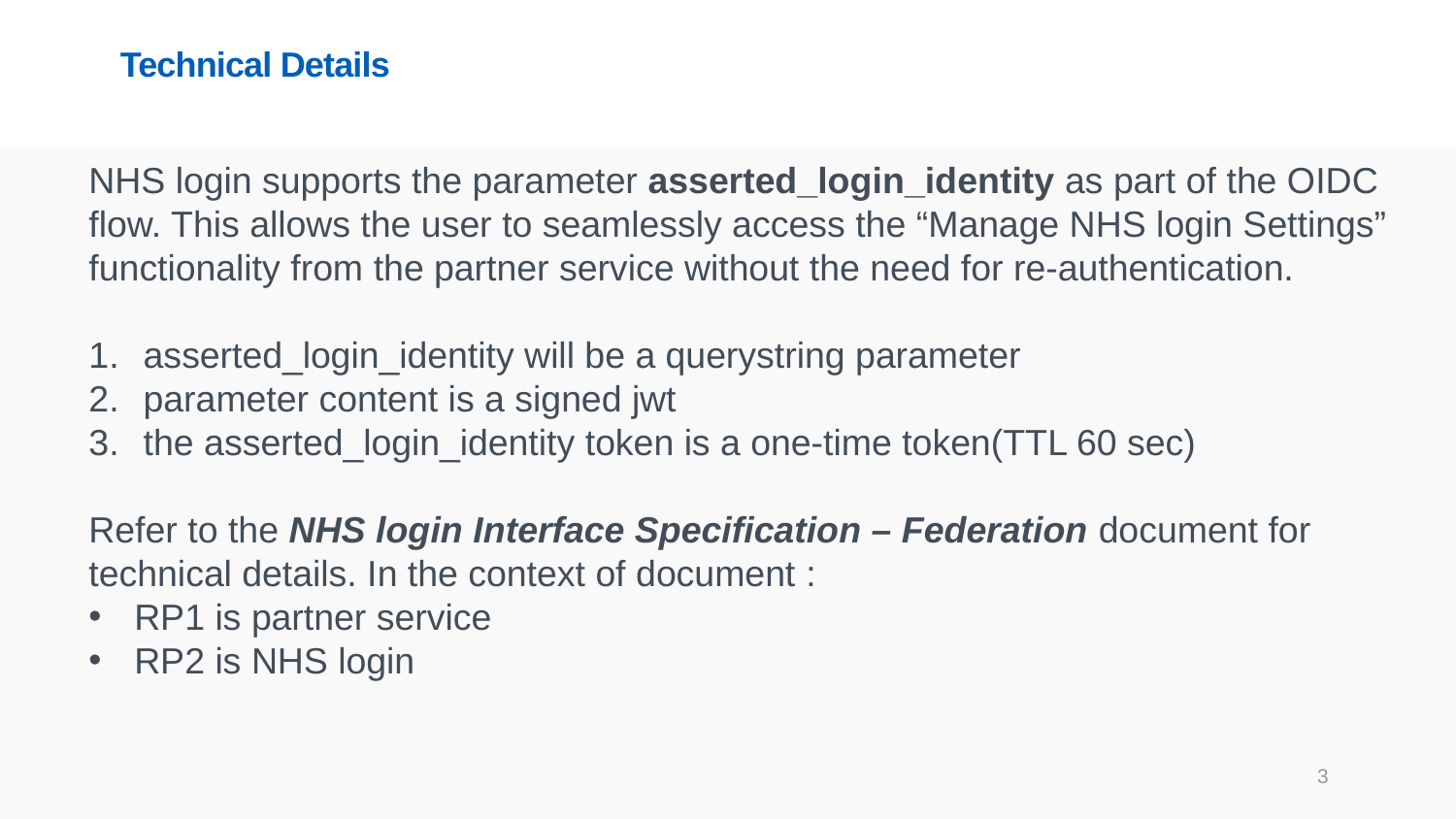

# Technical Details
NHS login supports the parameter asserted_login_identity as part of the OIDC flow. This allows the user to seamlessly access the “Manage NHS login Settings” functionality from the partner service without the need for re-authentication.

asserted_login_identity will be a querystring parameter
parameter content is a signed jwt
the asserted_login_identity token is a one-time token(TTL 60 sec)

Refer to the NHS login Interface Specification – Federation document for technical details. In the context of document :
RP1 is partner service
RP2 is NHS login

3